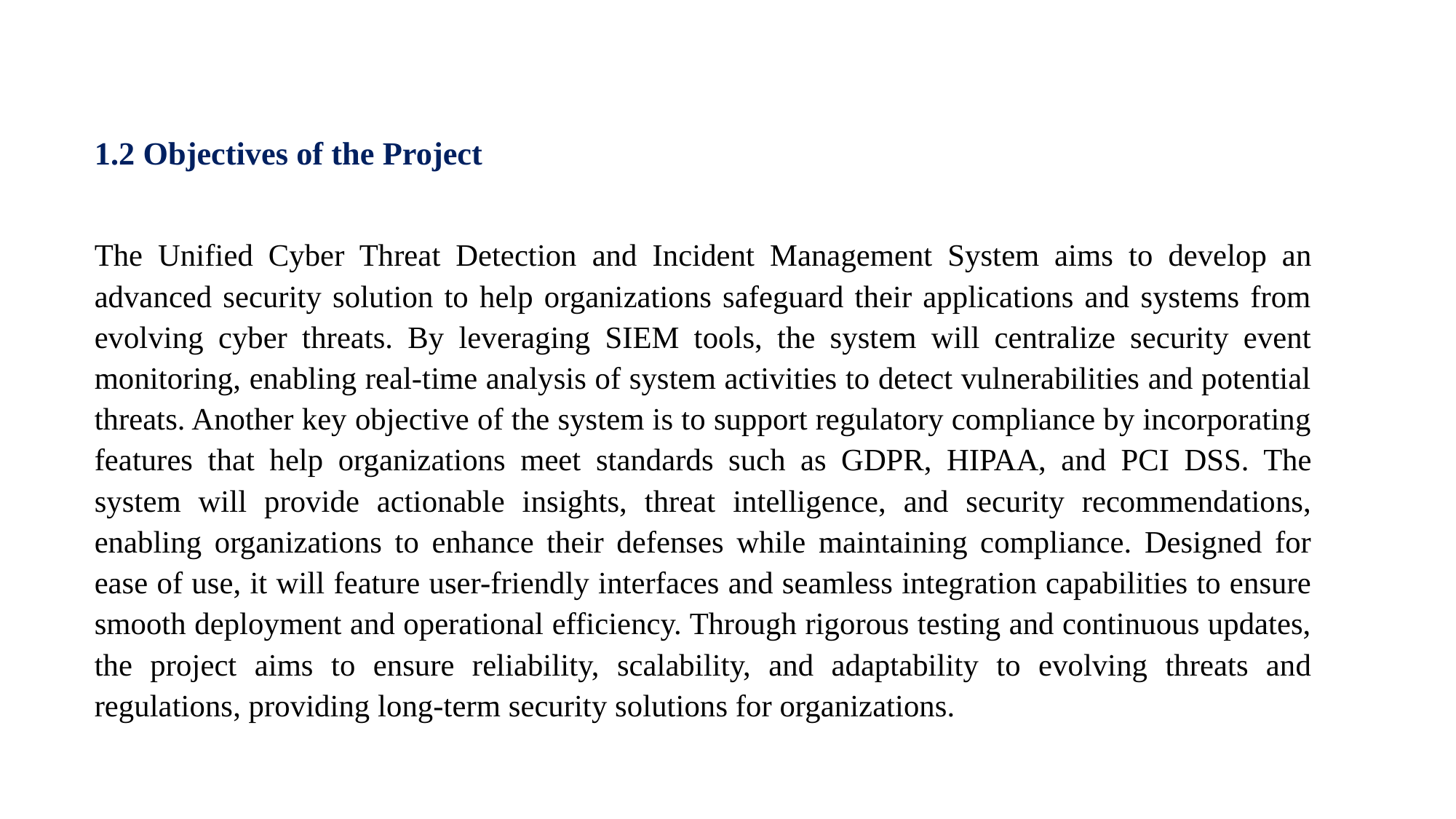

1.2 Objectives of the Project

The Unified Cyber Threat Detection and Incident Management System aims to develop an advanced security solution to help organizations safeguard their applications and systems from evolving cyber threats. By leveraging SIEM tools, the system will centralize security event monitoring, enabling real-time analysis of system activities to detect vulnerabilities and potential threats. Another key objective of the system is to support regulatory compliance by incorporating features that help organizations meet standards such as GDPR, HIPAA, and PCI DSS. The system will provide actionable insights, threat intelligence, and security recommendations, enabling organizations to enhance their defenses while maintaining compliance. Designed for ease of use, it will feature user-friendly interfaces and seamless integration capabilities to ensure smooth deployment and operational efficiency. Through rigorous testing and continuous updates, the project aims to ensure reliability, scalability, and adaptability to evolving threats and regulations, providing long-term security solutions for organizations.